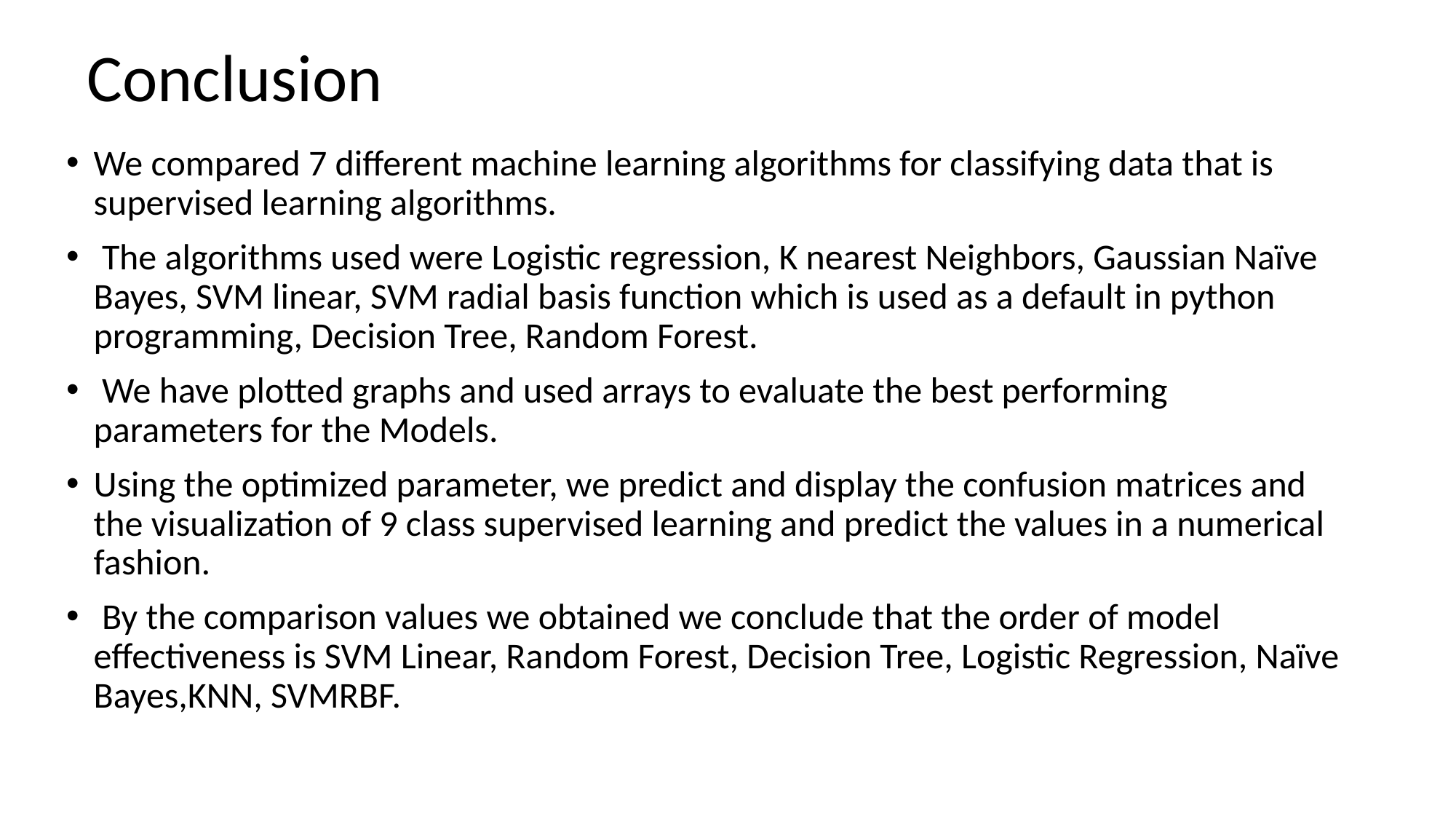

# Conclusion
We compared 7 different machine learning algorithms for classifying data that is supervised learning algorithms.
 The algorithms used were Logistic regression, K nearest Neighbors, Gaussian Naïve Bayes, SVM linear, SVM radial basis function which is used as a default in python programming, Decision Tree, Random Forest.
 We have plotted graphs and used arrays to evaluate the best performing parameters for the Models.
Using the optimized parameter, we predict and display the confusion matrices and the visualization of 9 class supervised learning and predict the values in a numerical fashion.
 By the comparison values we obtained we conclude that the order of model effectiveness is SVM Linear, Random Forest, Decision Tree, Logistic Regression, Naïve Bayes,KNN, SVMRBF.